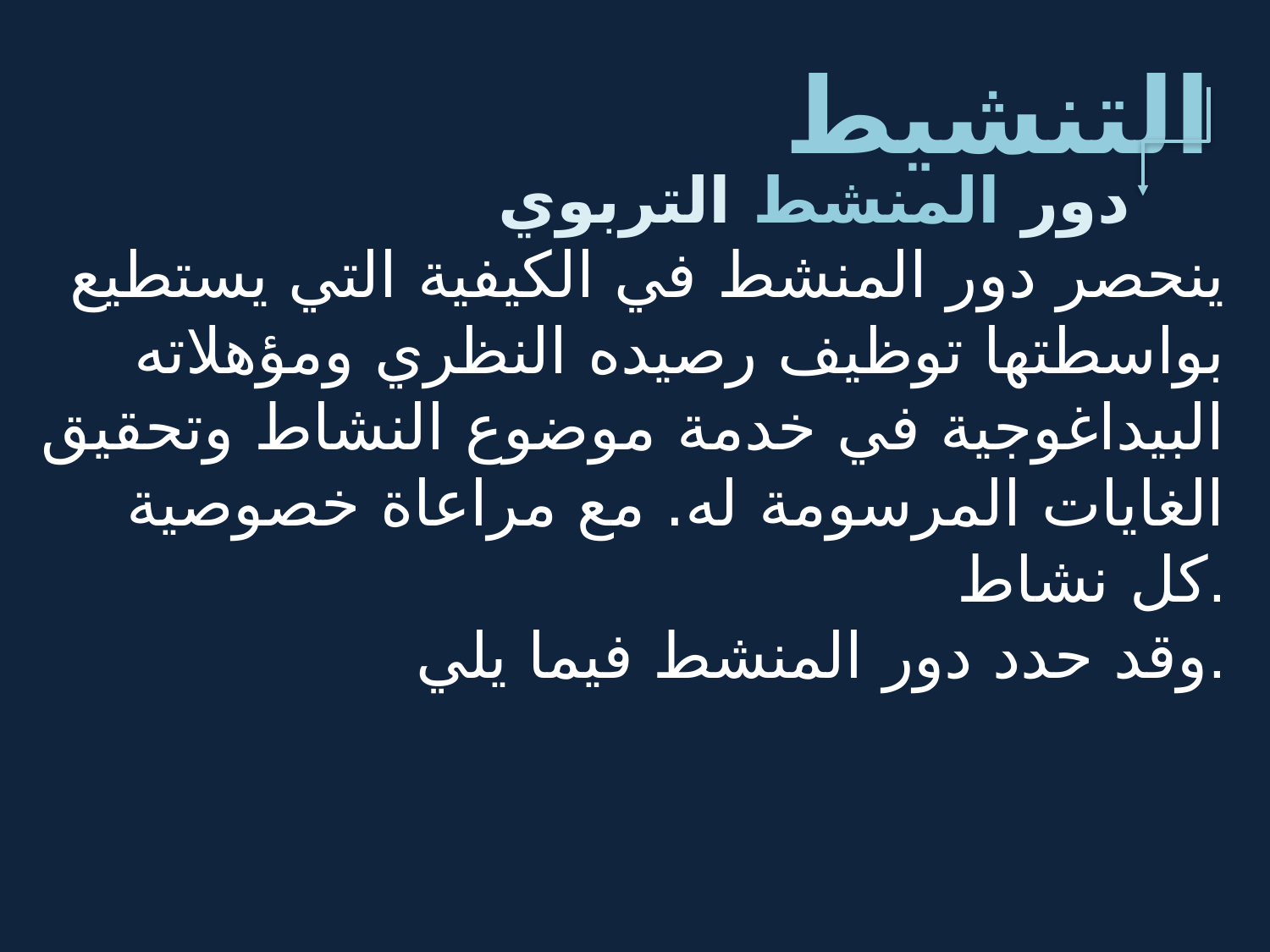

التنشيط
دور المنشط التربوي
ينحصر دور المنشط في الكيفية التي يستطيع بواسطتها توظيف رصيده النظري ومؤهلاته البيداغوجية في خدمة موضوع النشاط وتحقيق الغايات المرسومة له. مع مراعاة خصوصية كل نشاط.
وقد حدد دور المنشط فيما يلي.
-التكفل بتنشيط و تاطير مجموعات الشباب اثناء أوقات فراغهم من خلال التعليم عن طريق تلقين تقنيات التنشيط الثقافي و العلمي و الترفيهي
-المشاركة في تنظيم و تاطير التضاهرات دات الطابع الثقافي و العلمي و الترفيهي و كدا في كل نشاط لفائدة الشباب.
-المشاركة في عمليات ادماج الشباب وترقية مبادراتهم وكدا تربيتهم في مجال المواطنة.
-تنفيذ اعمال التنشيط والترفيه الموجهة للطفولة.